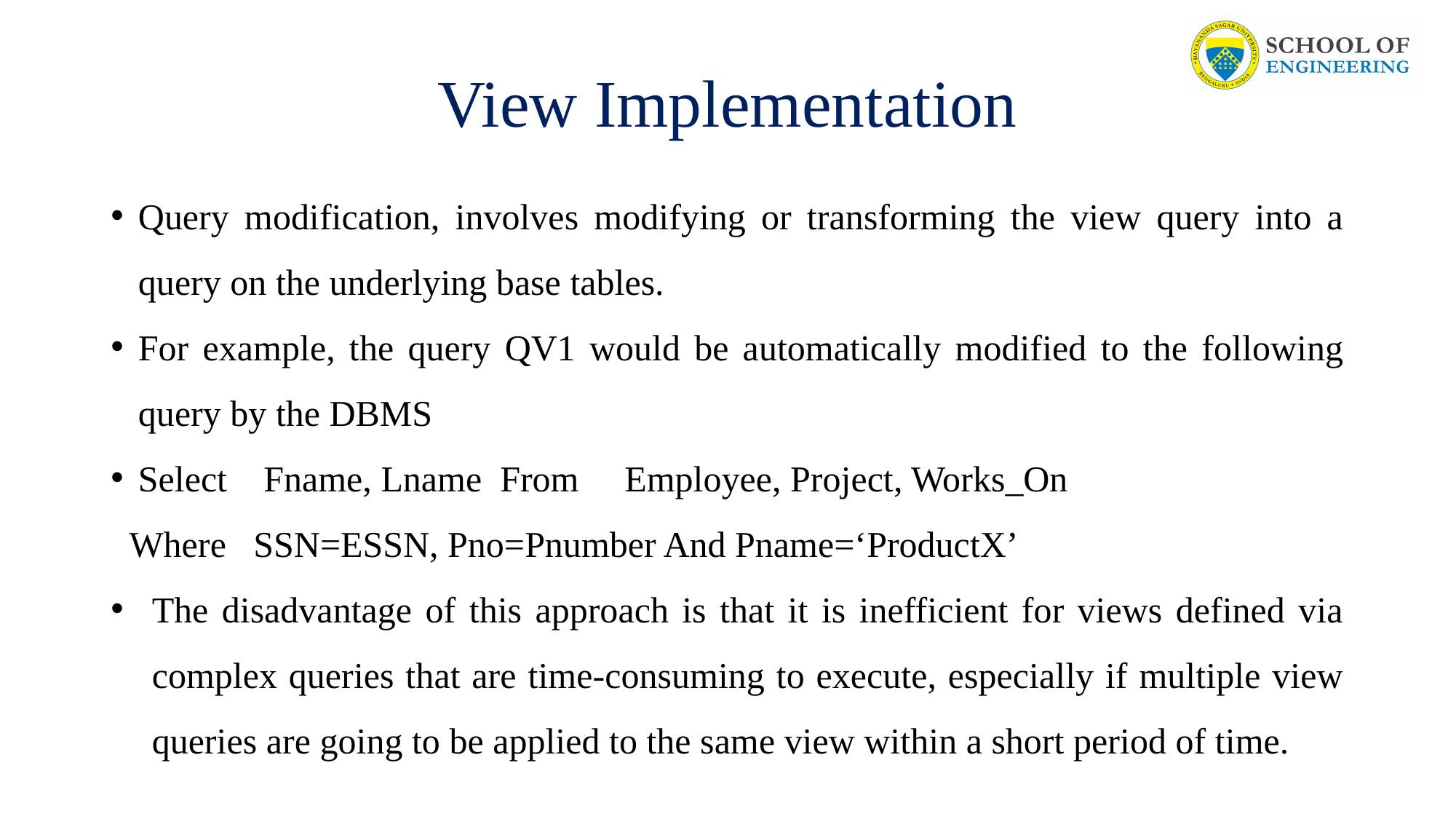

# View Implementation
Query modification, involves modifying or transforming the view query into a query on the underlying base tables.
For example, the query QV1 would be automatically modified to the following query by the DBMS
Select    Fname, Lname  From     Employee, Project, Works_On
  Where   SSN=ESSN, Pno=Pnumber And Pname=‘ProductX’
The disadvantage of this approach is that it is inefficient for views defined via complex queries that are time-consuming to execute, especially if multiple view queries are going to be applied to the same view within a short period of time.